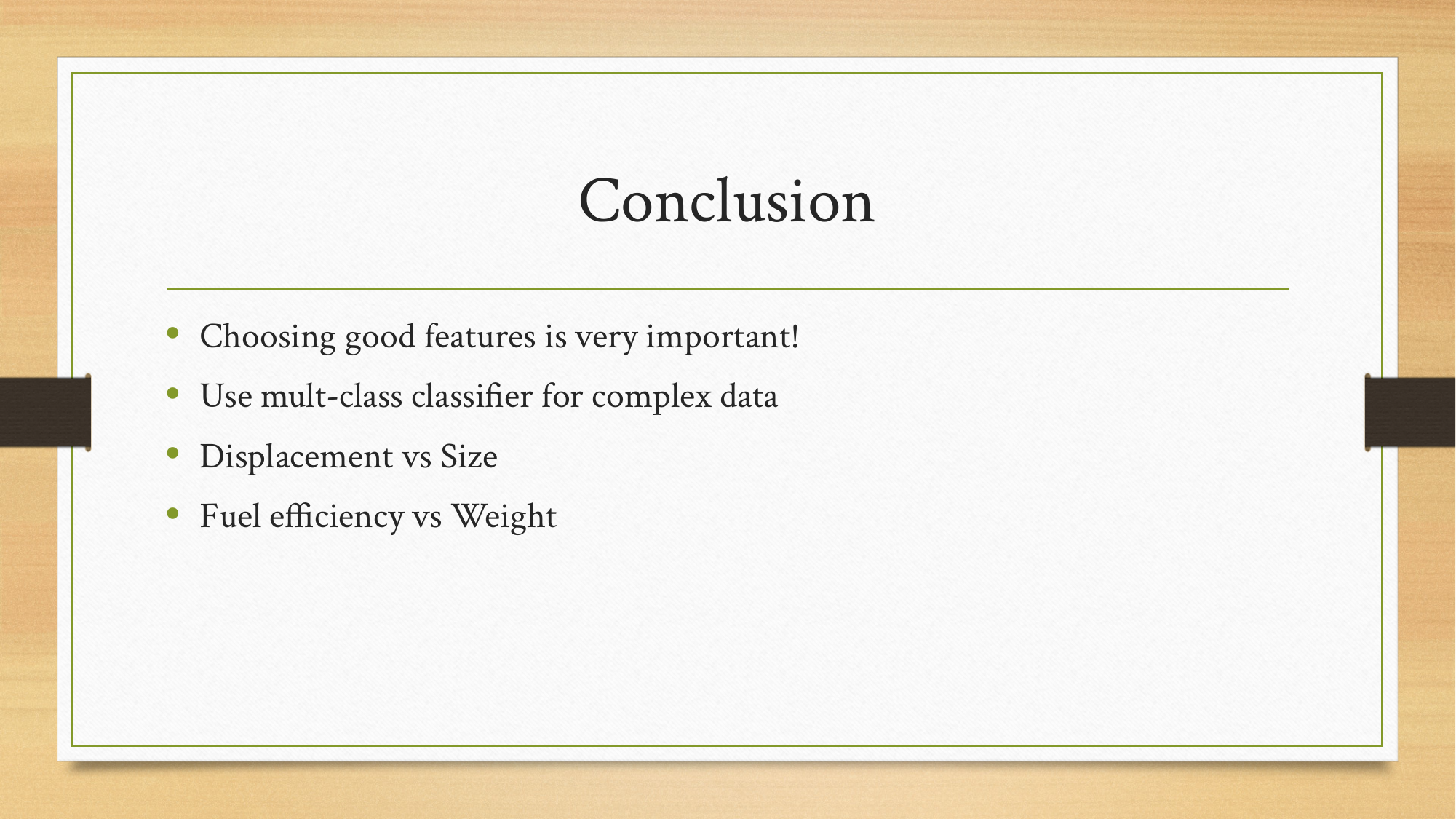

# Conclusion
Choosing good features is very important!
Use mult-class classifier for complex data
Displacement vs Size
Fuel efficiency vs Weight